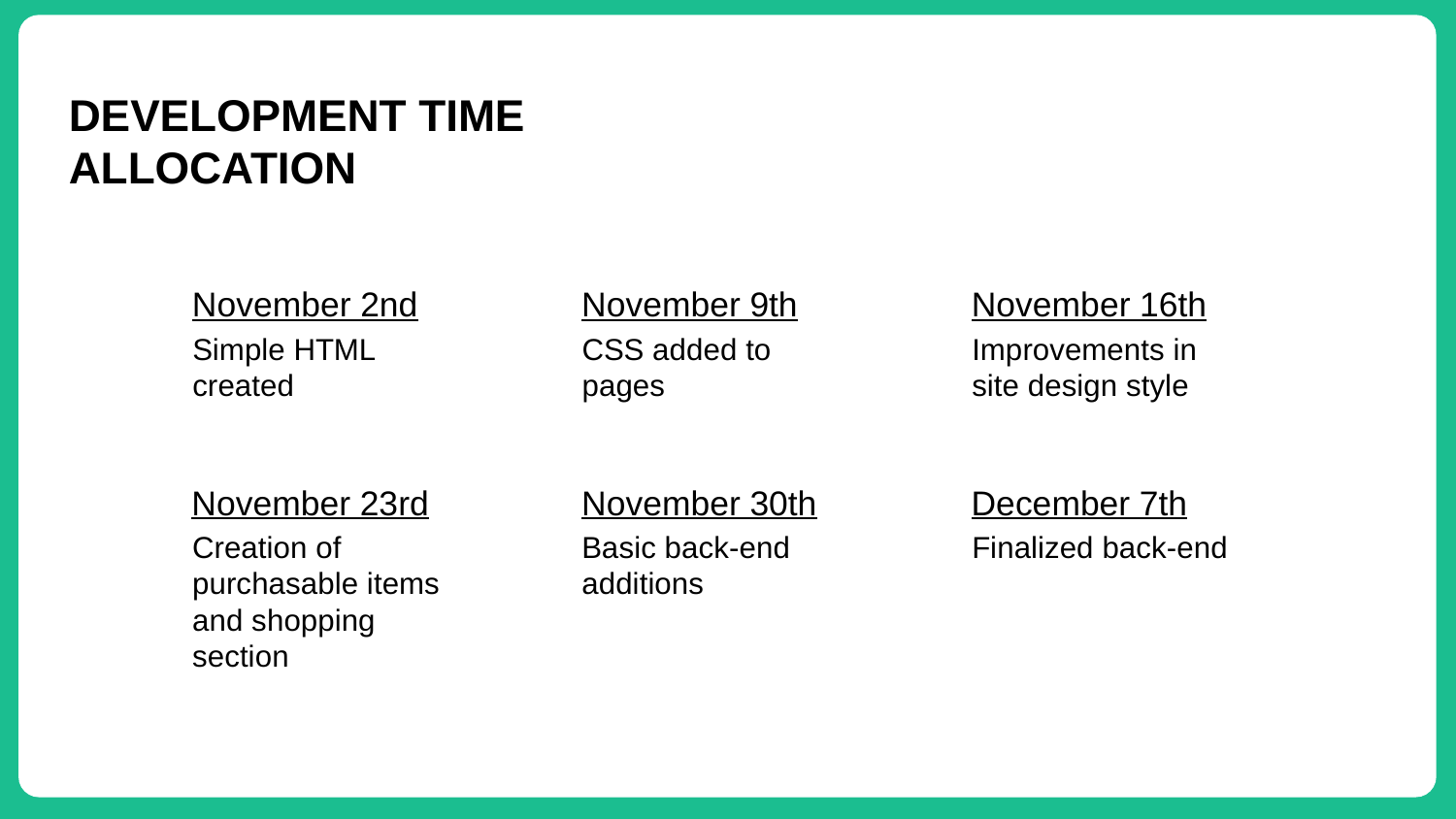

# DEVELOPMENT TIME ALLOCATION
November 2nd
November 9th
November 16th
Simple HTML created
CSS added to pages
Improvements in site design style
November 23rd
November 30th
December 7th
Creation of purchasable items and shopping section
Basic back-end additions
Finalized back-end